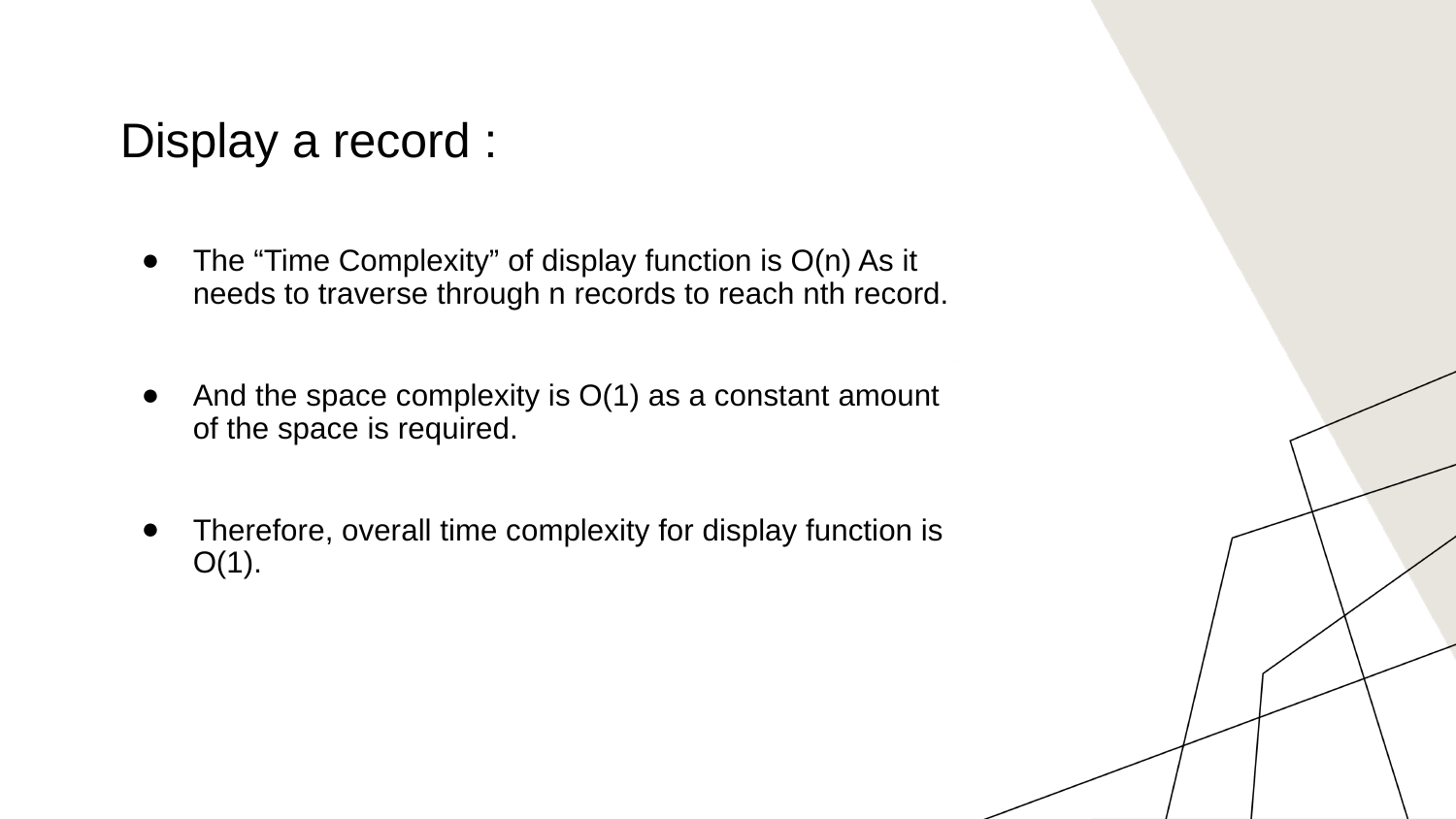

# Display a record :
The “Time Complexity” of display function is O(n) As it needs to traverse through n records to reach nth record.

And the space complexity is O(1) as a constant amount of the space is required.

Therefore, overall time complexity for display function is O(1).